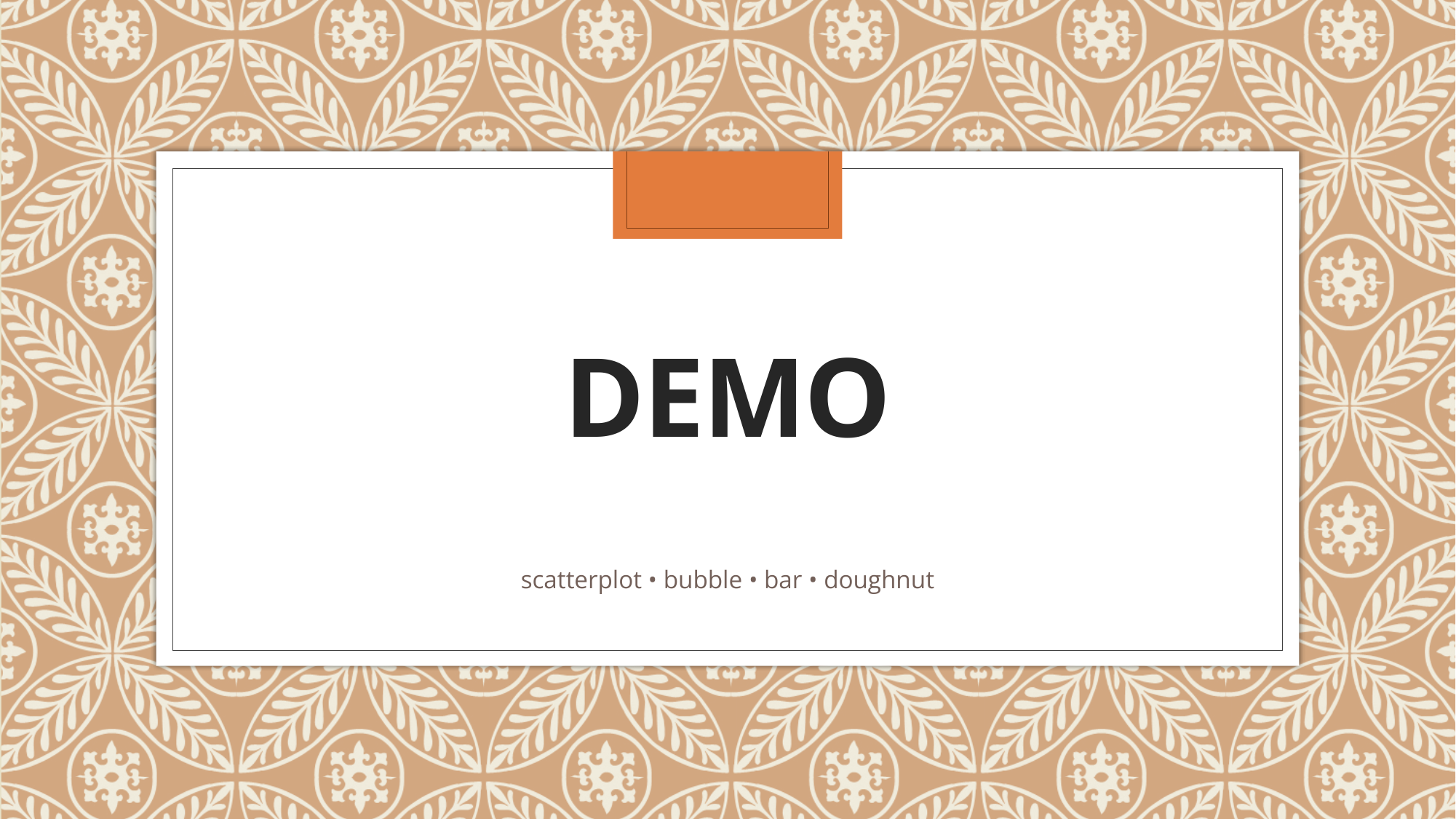

# DEMO
scatterplot • bubble • bar • doughnut